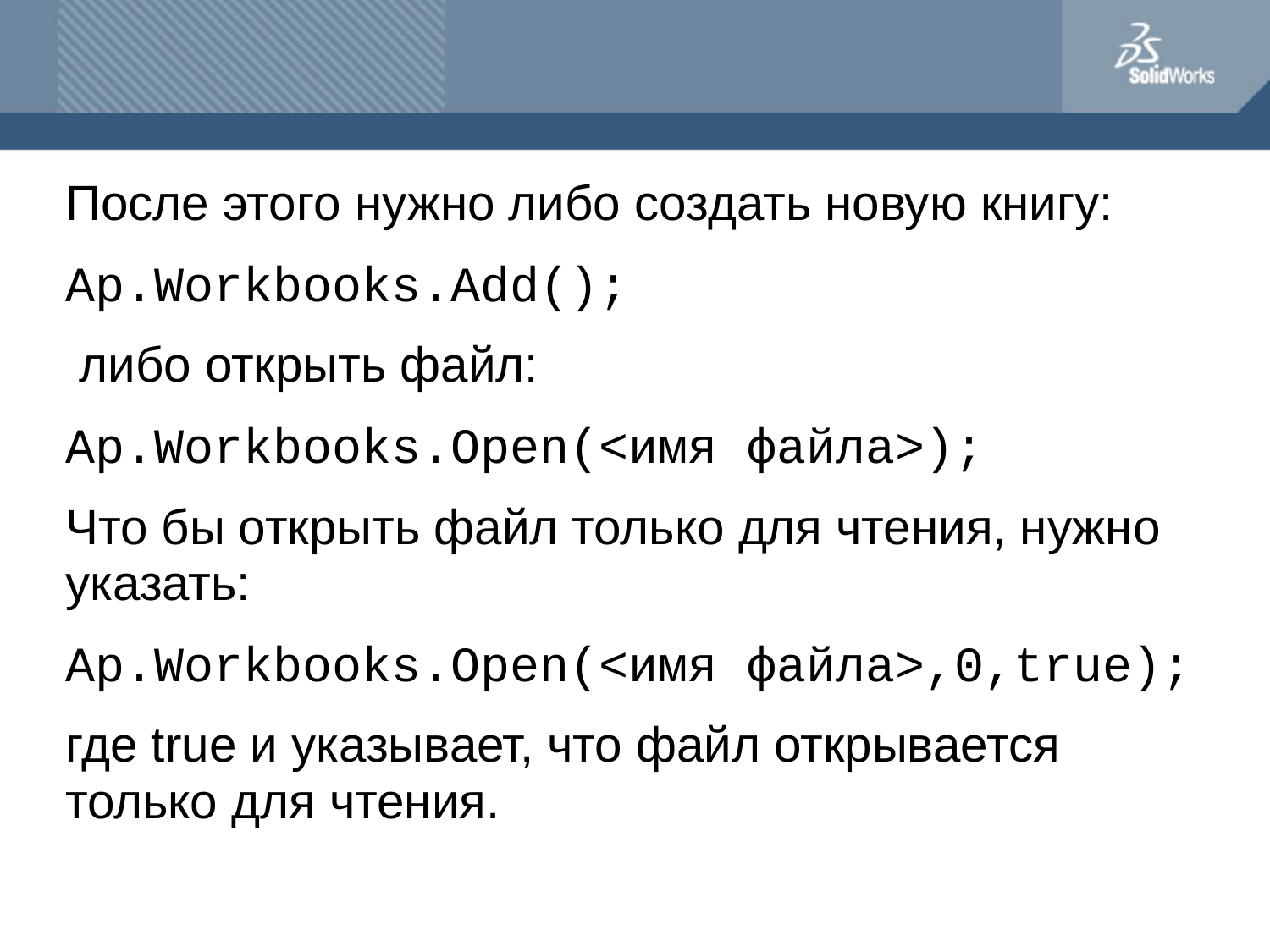

#
После этого нужно либо создать новую книгу:
Ap.Workbooks.Add();
 либо открыть файл:
Ap.Workbooks.Open(<имя файла>);
Что бы открыть файл только для чтения, нужно указать:
Ap.Workbooks.Open(<имя файла>,0,true);
где true и указывает, что файл открывается только для чтения.